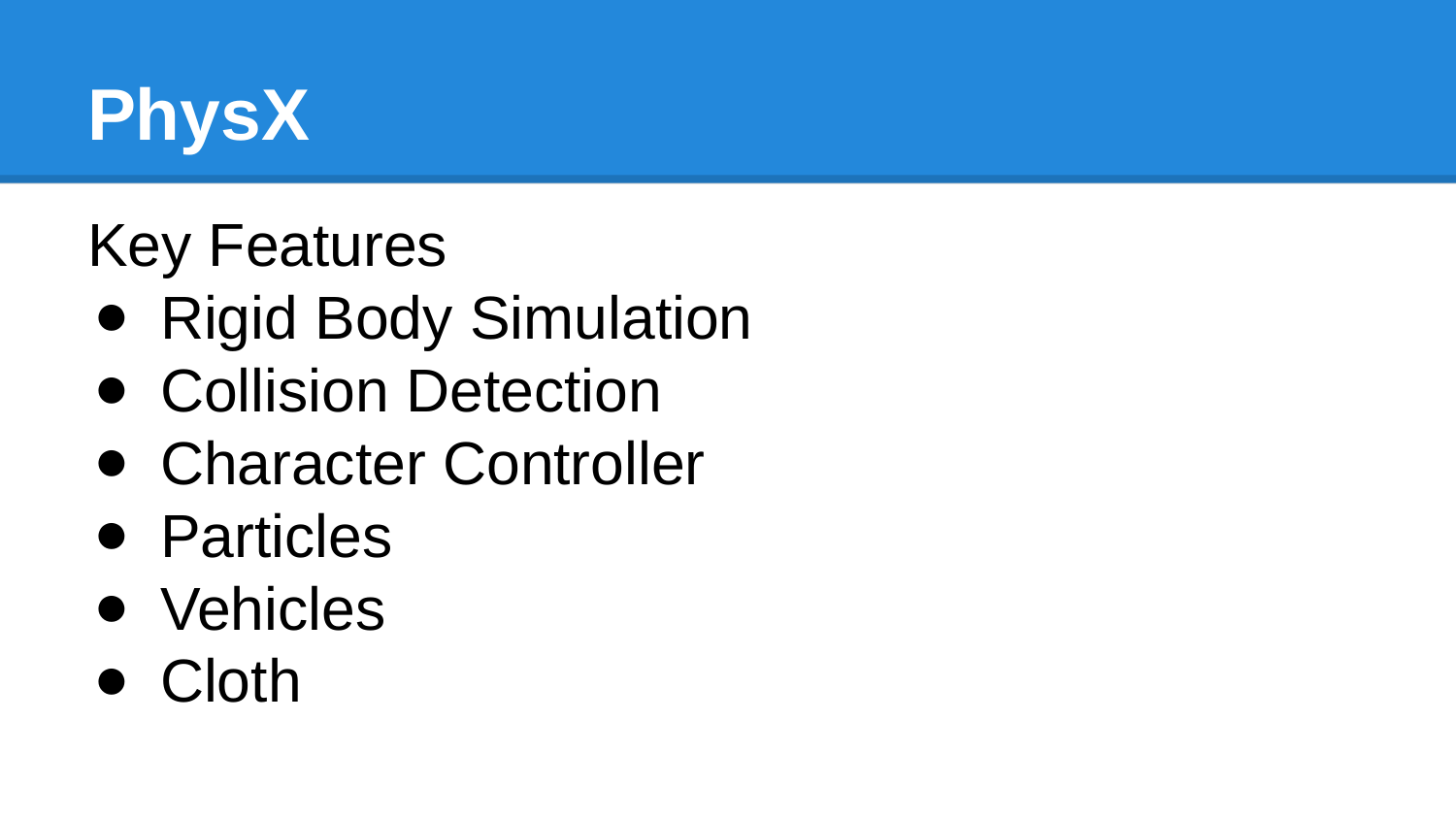

# PhysX
Key Features
Rigid Body Simulation
Collision Detection
Character Controller
Particles
Vehicles
Cloth